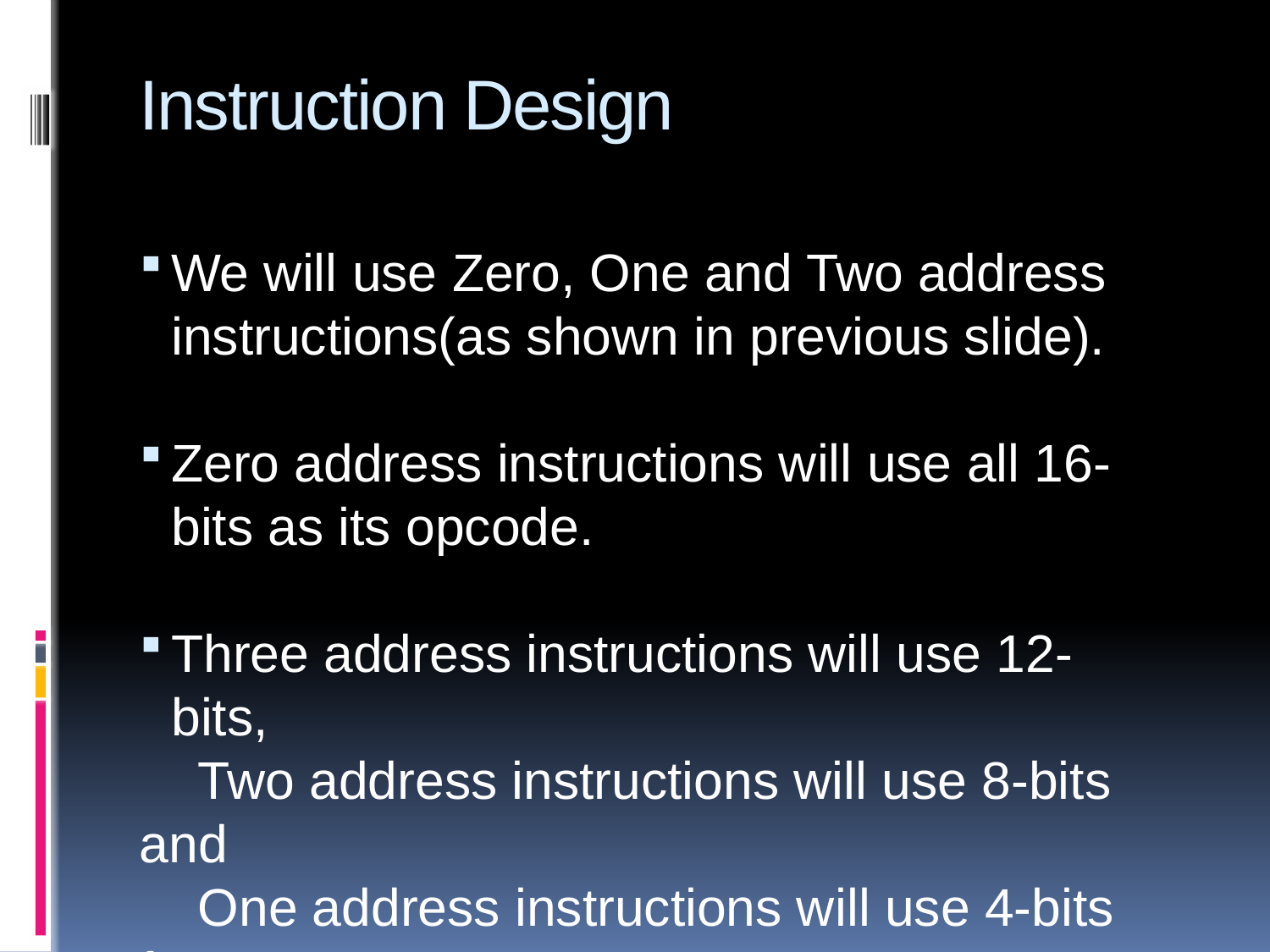

# Instruction Design
We will use Zero, One and Two address instructions(as shown in previous slide).

Zero address instructions will use all 16-bits as its opcode.

Three address instructions will use 12-bits,
    Two address instructions will use 8-bits and
    One address instructions will use 4-bits for
    addressing  and remaining will for opcode.